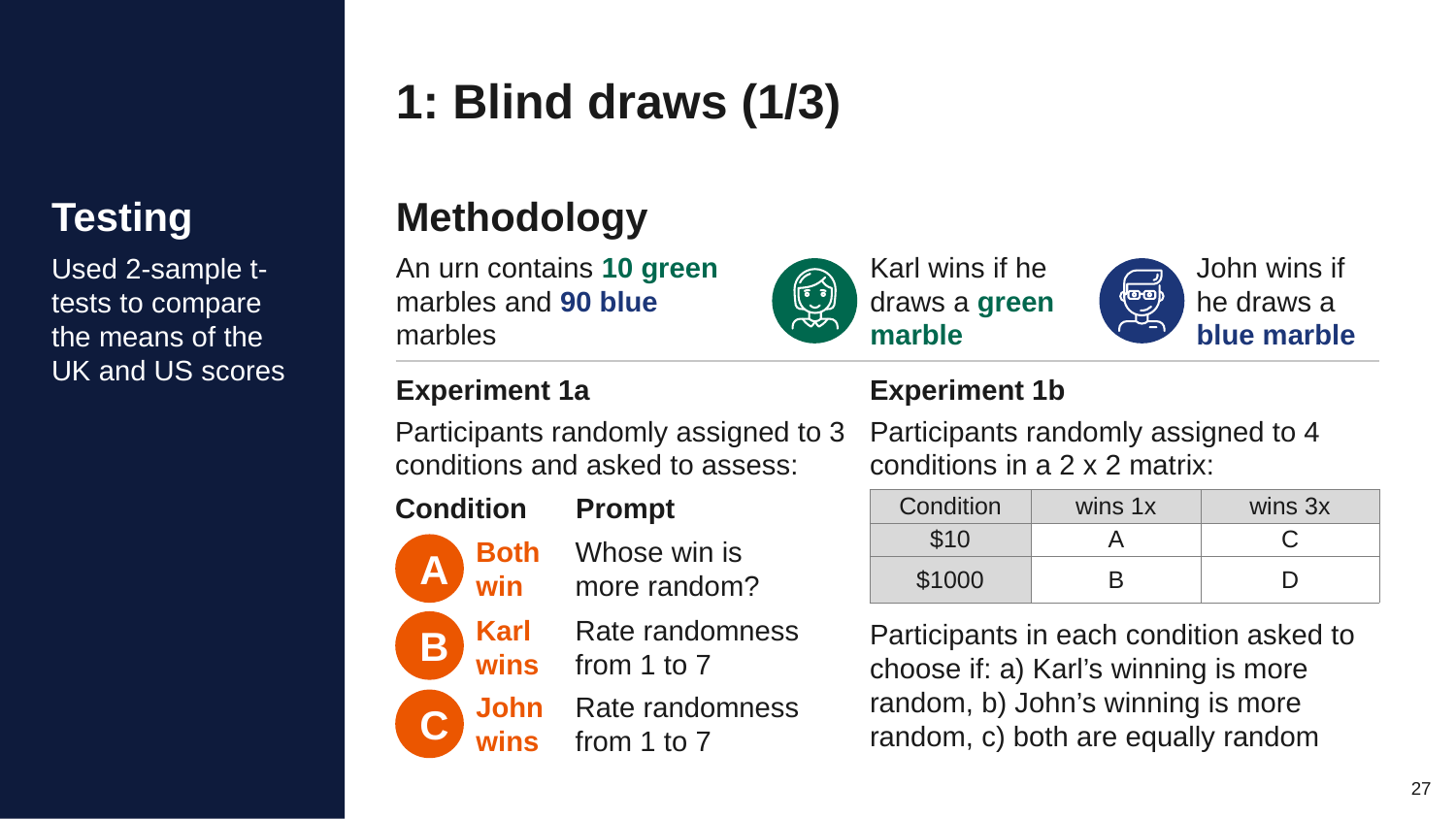

# 1: Blind draws (1/3)
Testing
Methodology
An urn contains 10 green marbles and 90 blue marbles
Karl wins if he draws a green marble
John wins if he draws a blue marble
Used 2-sample t-tests to compare the means of the UK and US scores

Experiment 1a
Experiment 1b
Participants randomly assigned to 3 conditions and asked to assess:
Participants randomly assigned to 4 conditions in a 2 x 2 matrix:
| Condition | wins 1x | wins 3x |
| --- | --- | --- |
| $10 | A | C |
| $1000 | B | D |
Condition
Prompt
A
Both win
Whose win is more random?
B
Karl wins
Rate randomness from 1 to 7
Participants in each condition asked to choose if: a) Karl’s winning is more random, b) John’s winning is more random, c) both are equally random
C
John wins
Rate randomness from 1 to 7